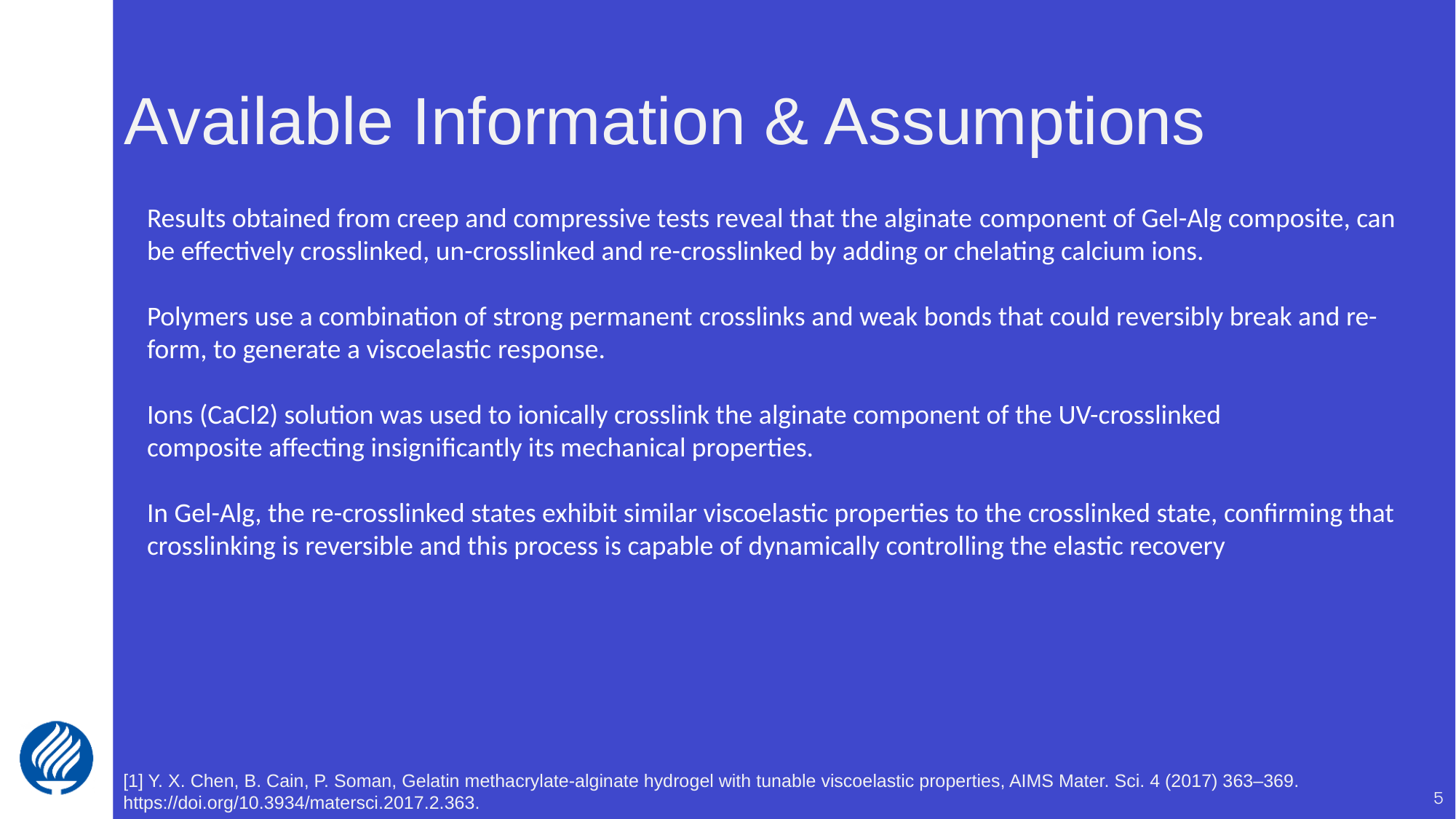

# Available Information & Assumptions
Results obtained from creep and compressive tests reveal that the alginate component of Gel-Alg composite, can be effectively crosslinked, un-crosslinked and re-crosslinked by adding or chelating calcium ions.

Polymers use a combination of strong permanent crosslinks and weak bonds that could reversibly break and re-form, to generate a viscoelastic response.

Ions (CaCl2) solution was used to ionically crosslink the alginate component of the UV-crosslinked composite affecting insignificantly its mechanical properties.

In Gel-Alg, the re-crosslinked states exhibit similar viscoelastic properties to the crosslinked state, confirming that
crosslinking is reversible and this process is capable of dynamically controlling the elastic recovery
[1] Y. X. Chen, B. Cain, P. Soman, Gelatin methacrylate-alginate hydrogel with tunable viscoelastic properties, AIMS Mater. Sci. 4 (2017) 363–369. https://doi.org/10.3934/matersci.2017.2.363.
5